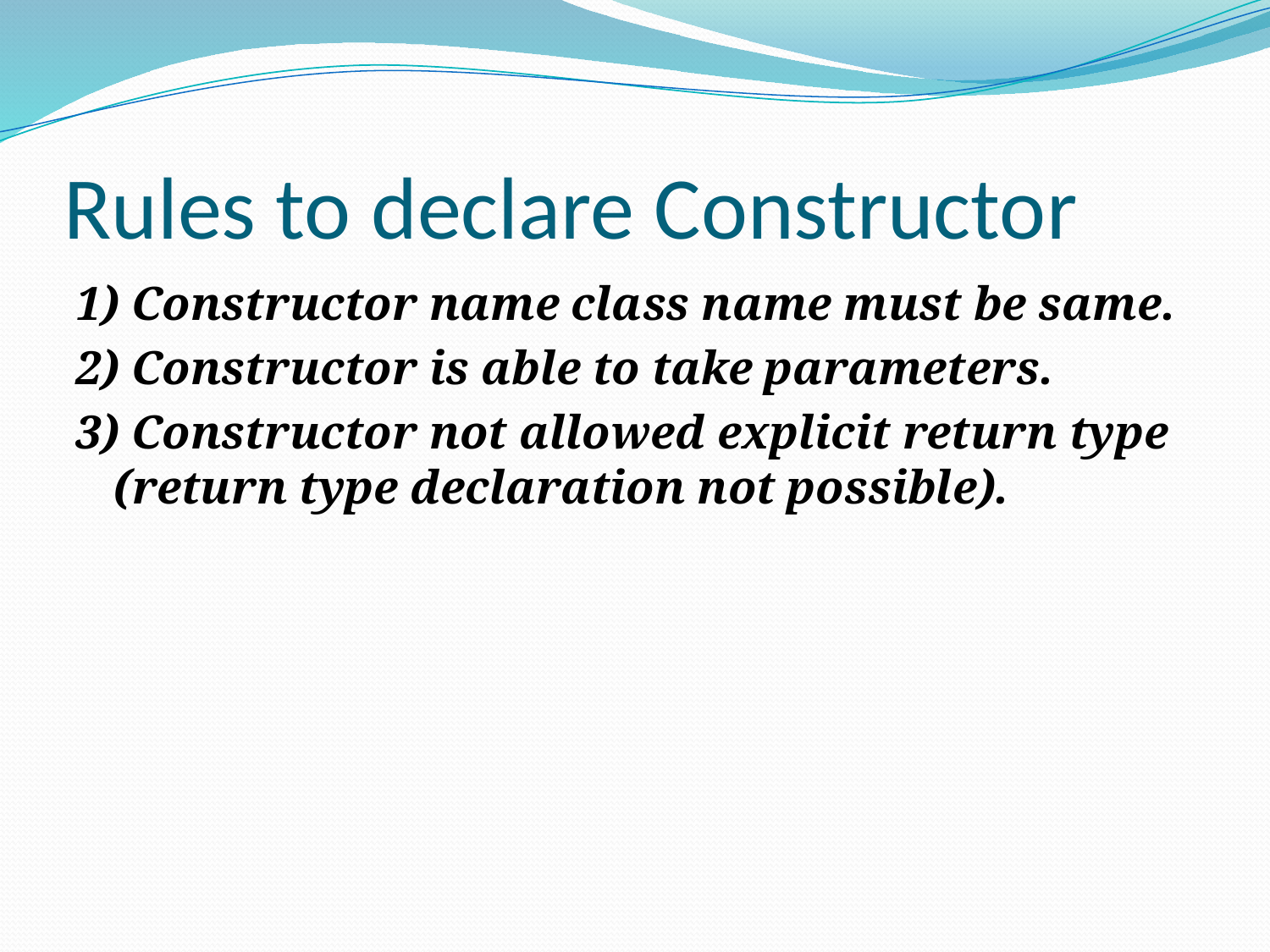

# Rules to declare Constructor
1) Constructor name class name must be same.
2) Constructor is able to take parameters.
3) Constructor not allowed explicit return type (return type declaration not possible).